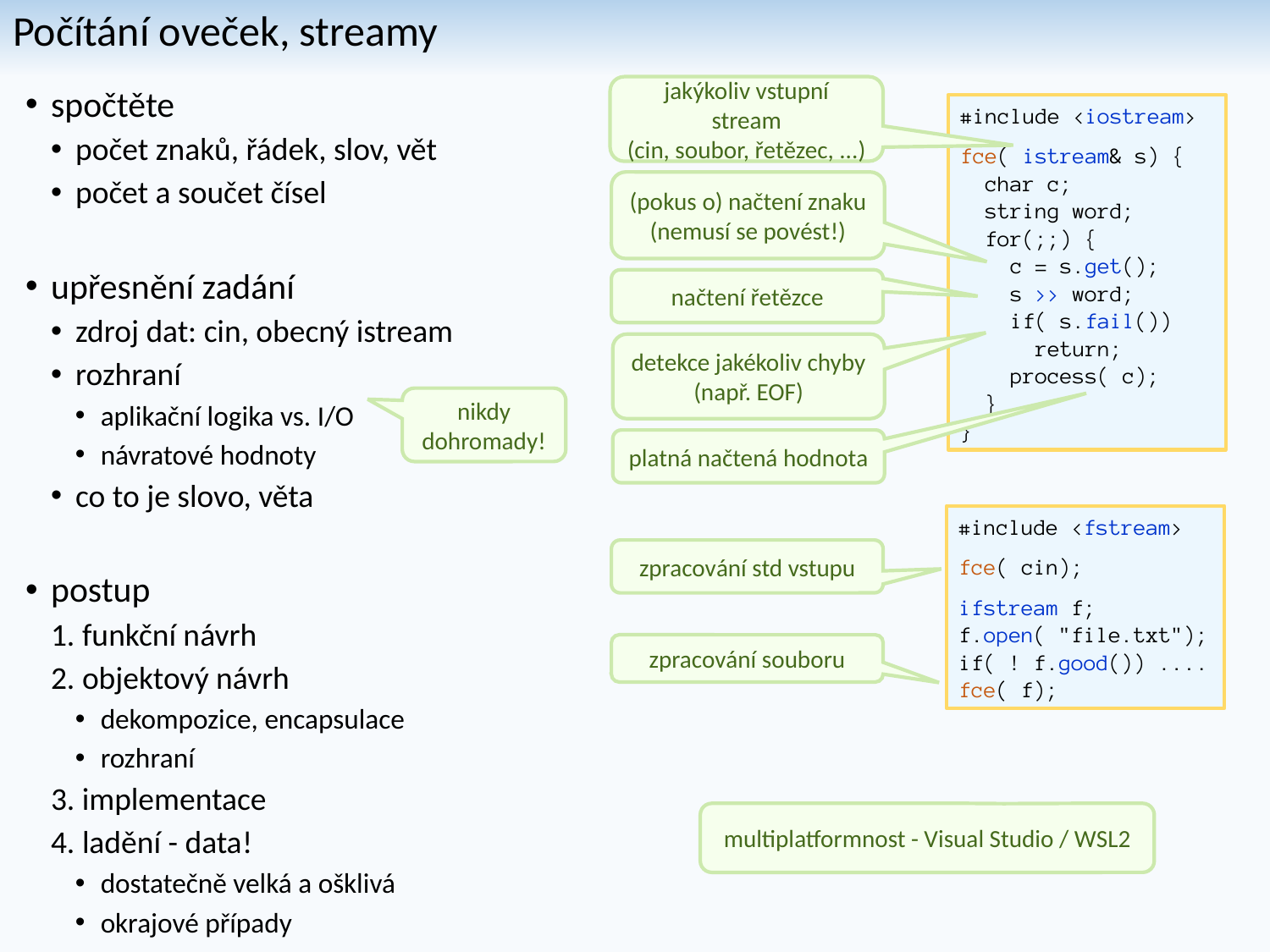

# Počítání oveček, streamy
jakýkoliv vstupní stream
(cin, soubor, řetězec, ...)
spočtěte
počet znaků, řádek, slov, vět
počet a součet čísel

upřesnění zadání
zdroj dat: cin, obecný istream
rozhraní
aplikační logika vs. I/O
návratové hodnoty
co to je slovo, věta

postup
1. funkční návrh
2. objektový návrh
dekompozice, encapsulace
rozhraní
3. implementace
4. ladění - data!
dostatečně velká a ošklivá
okrajové případy
#include <iostream>

fce( istream& s) {
  char c;
  string word;
  for(;;) {
    c = s.get();
    s >> word;
    if( s.fail())
      return;
    process( c);
  }
}
(pokus o) načtení znaku
(nemusí se povést!)
načtení řetězce
detekce jakékoliv chyby (např. EOF)
nikdy dohromady!
platná načtená hodnota
#include <fstream>

fce( cin);

ifstream f;
f.open( "file.txt");
if( ! f.good()) ....
fce( f);
zpracování std vstupu
zpracování souboru
multiplatformnost - Visual Studio / WSL2